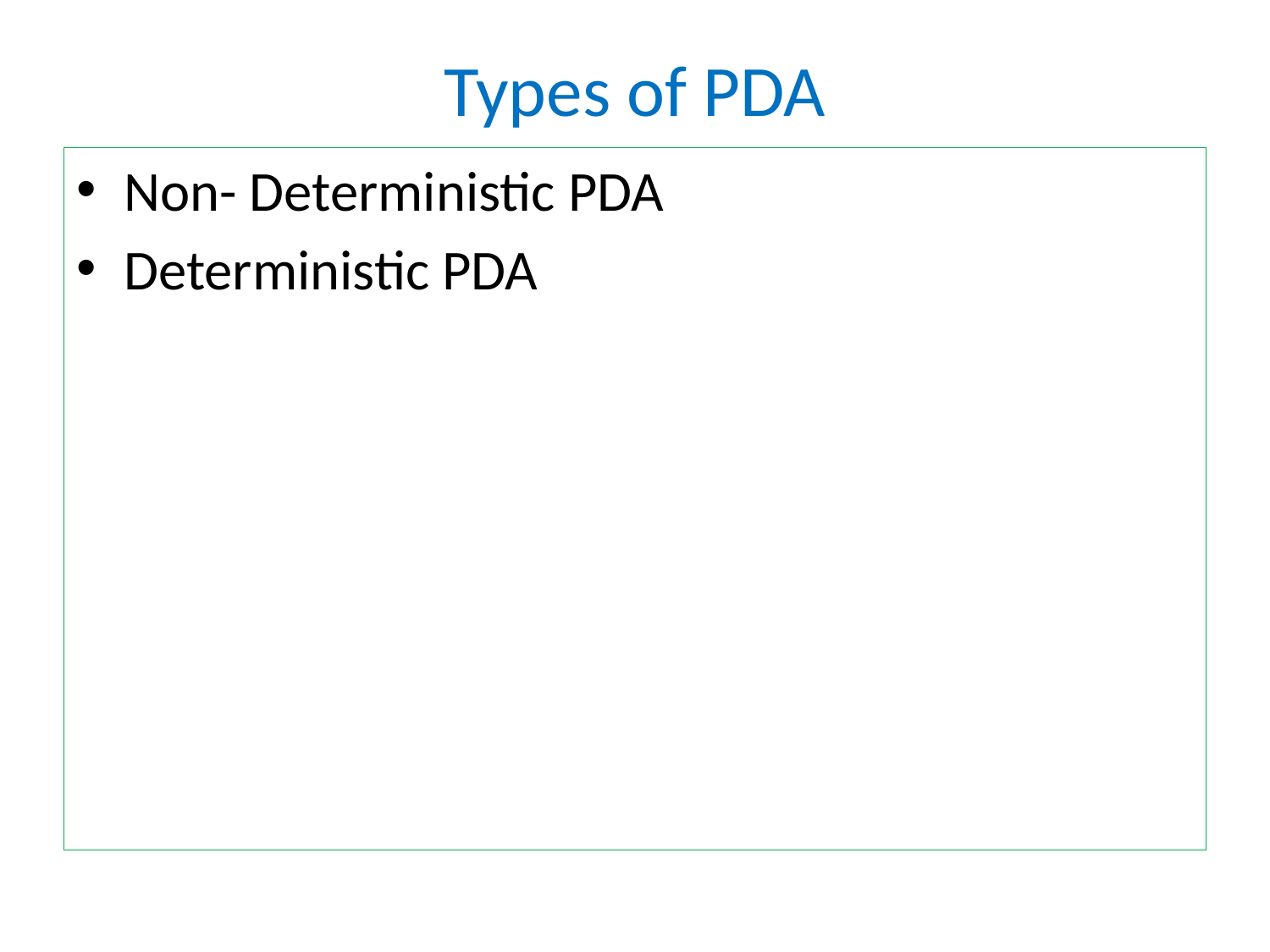

# Types of PDA
Non- Deterministic PDA
Deterministic PDA